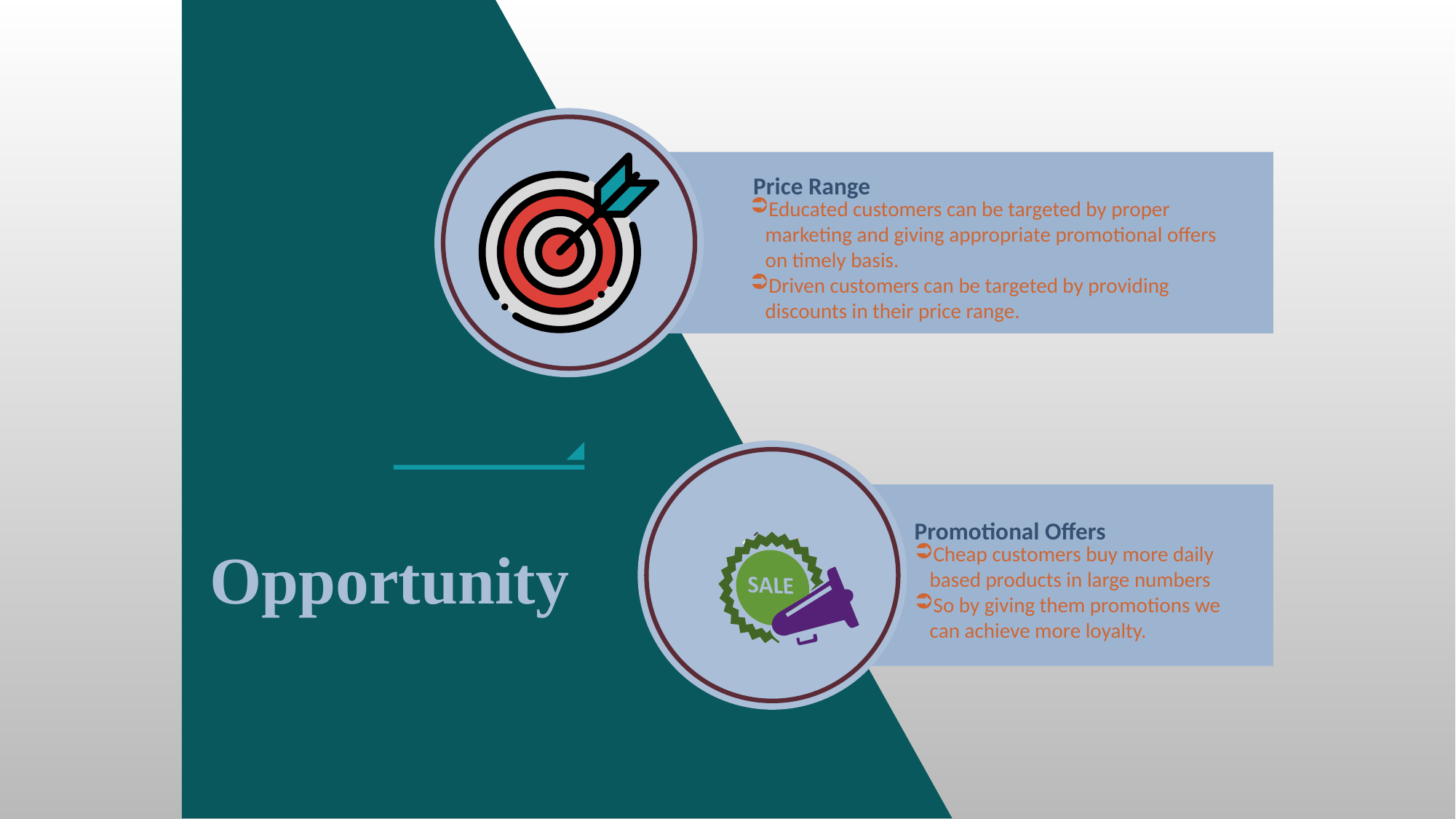

Price Range
Educated customers can be targeted by proper marketing and giving appropriate promotional offers on timely basis.
Driven customers can be targeted by providing discounts in their price range.

Promotional Offers
Cheap customers buy more daily based products in large numbers
So by giving them promotions we can achieve more loyalty.

Opportunity